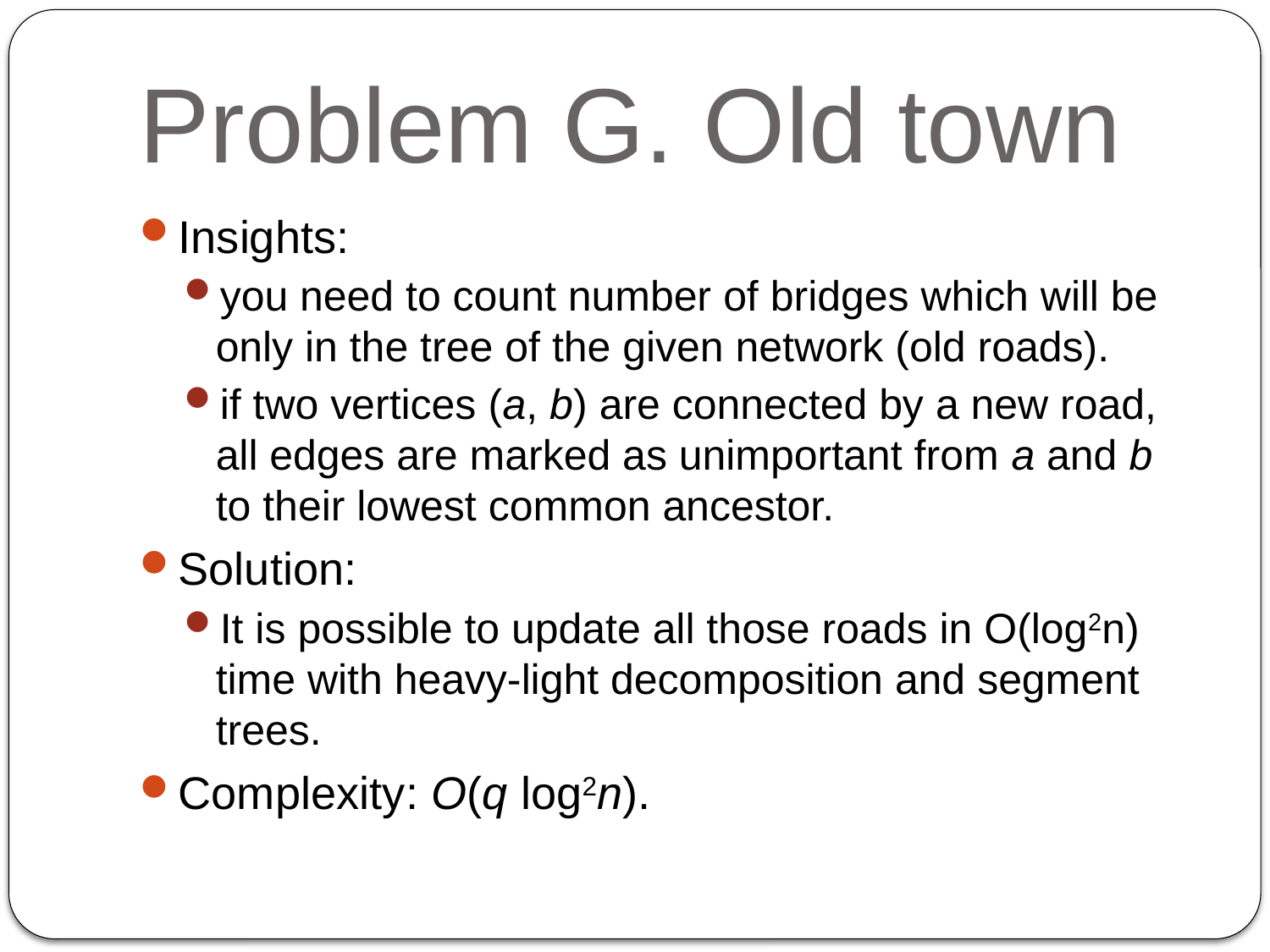

# Problem G. Old town
Insights:
you need to count number of bridges which will be only in the tree of the given network (old roads).
if two vertices (a, b) are connected by a new road, all edges are marked as unimportant from a and b to their lowest common ancestor.
Solution:
It is possible to update all those roads in O(log2n) time with heavy-light decomposition and segment trees.
Complexity: O(q log2n).